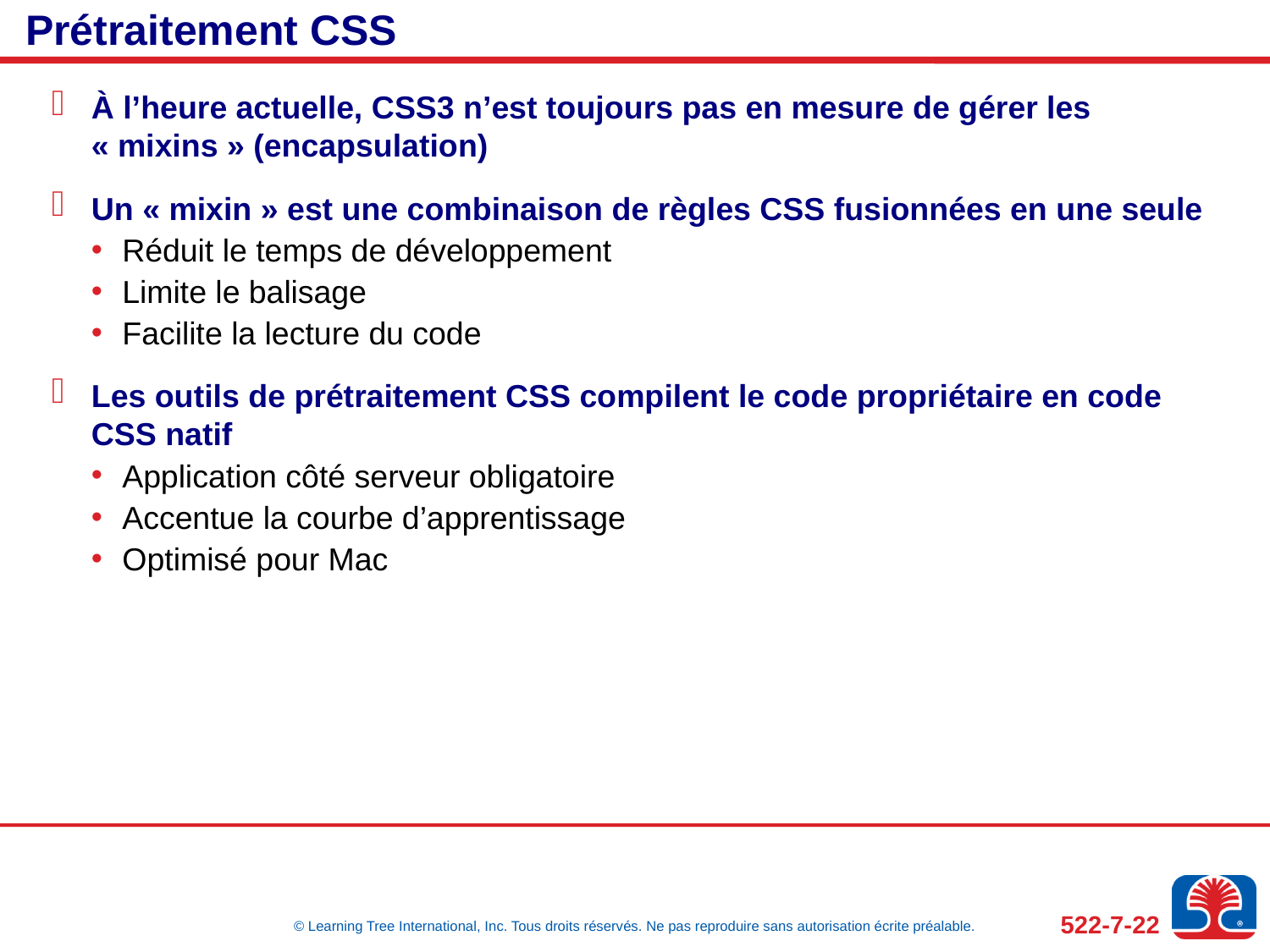

# Prétraitement CSS
À l’heure actuelle, CSS3 n’est toujours pas en mesure de gérer les « mixins » (encapsulation)
Un « mixin » est une combinaison de règles CSS fusionnées en une seule
Réduit le temps de développement
Limite le balisage
Facilite la lecture du code
Les outils de prétraitement CSS compilent le code propriétaire en code CSS natif
Application côté serveur obligatoire
Accentue la courbe d’apprentissage
Optimisé pour Mac